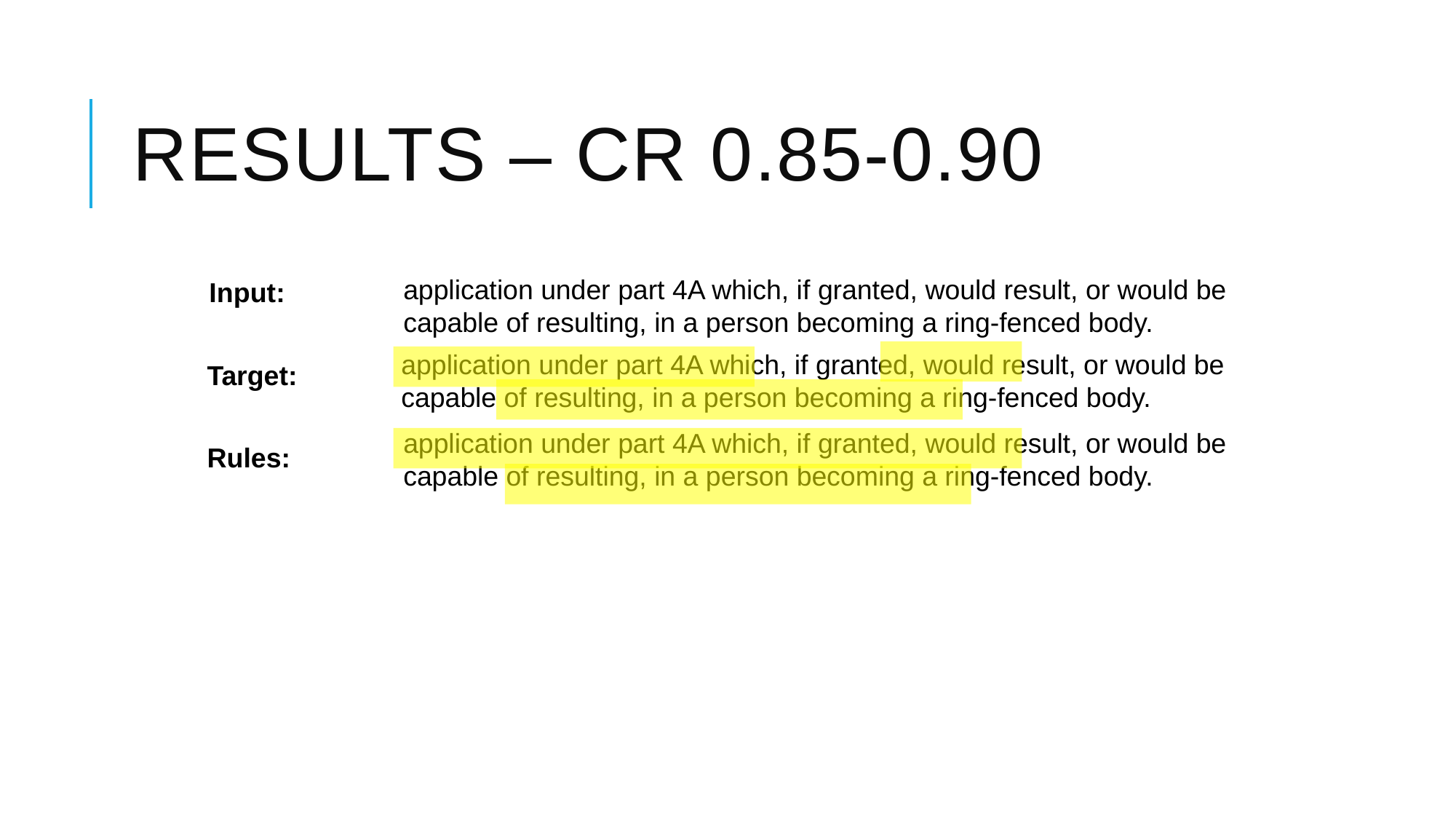

# Results – CR 0.85-0.90
application under part 4A which, if granted, would result, or would be capable of resulting, in a person becoming a ring-fenced body.
Input:

application under part 4A which, if granted, would result, or would be capable of resulting, in a person becoming a ring-fenced body.

Target:

application under part 4A which, if granted, would result, or would be capable of resulting, in a person becoming a ring-fenced body.

Rules: